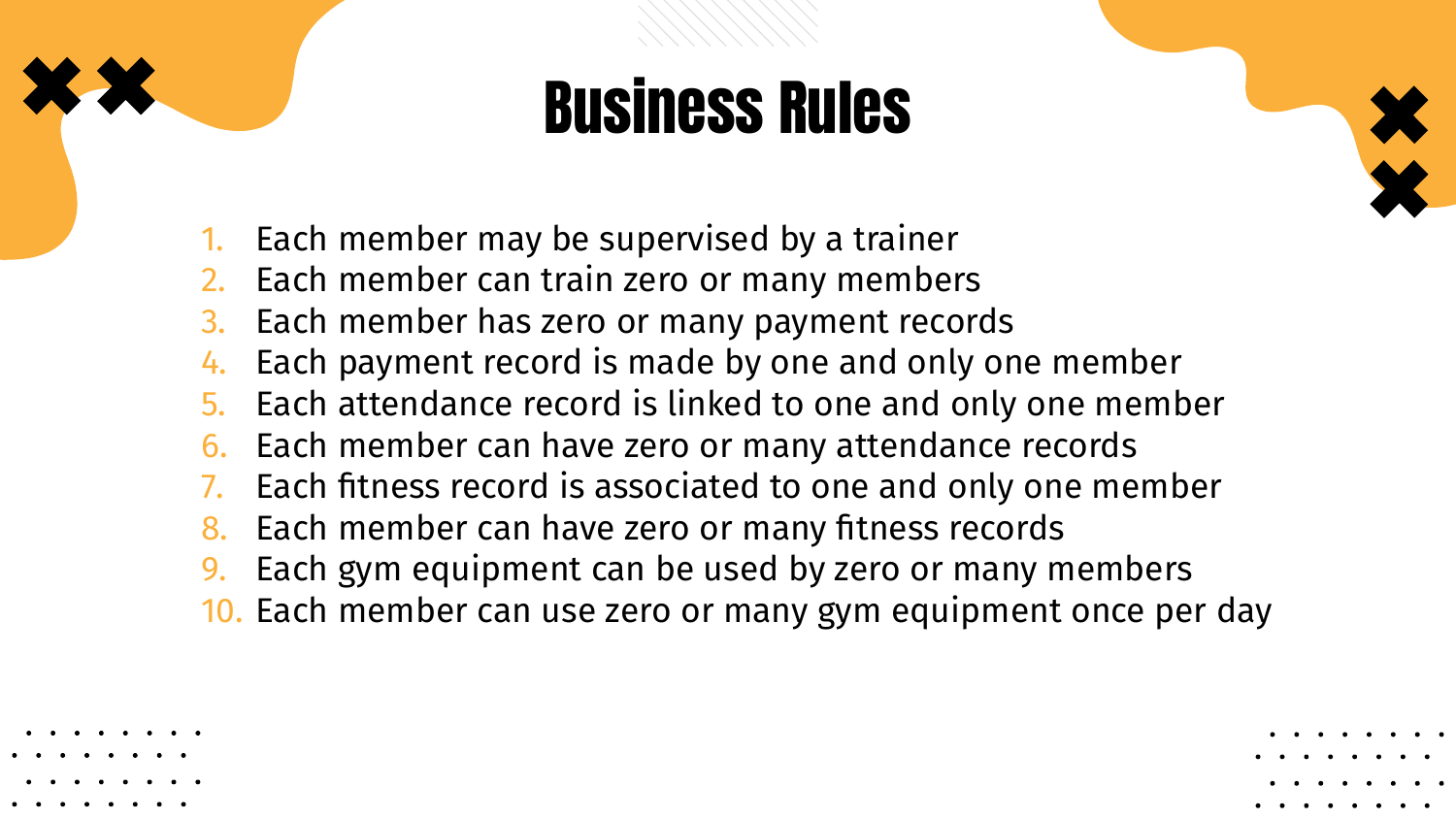

# Business Rules
Each member may be supervised by a trainer
Each member can train zero or many members
Each member has zero or many payment records
Each payment record is made by one and only one member
Each attendance record is linked to one and only one member
Each member can have zero or many attendance records
Each fitness record is associated to one and only one member
Each member can have zero or many fitness records
Each gym equipment can be used by zero or many members
Each member can use zero or many gym equipment once per day